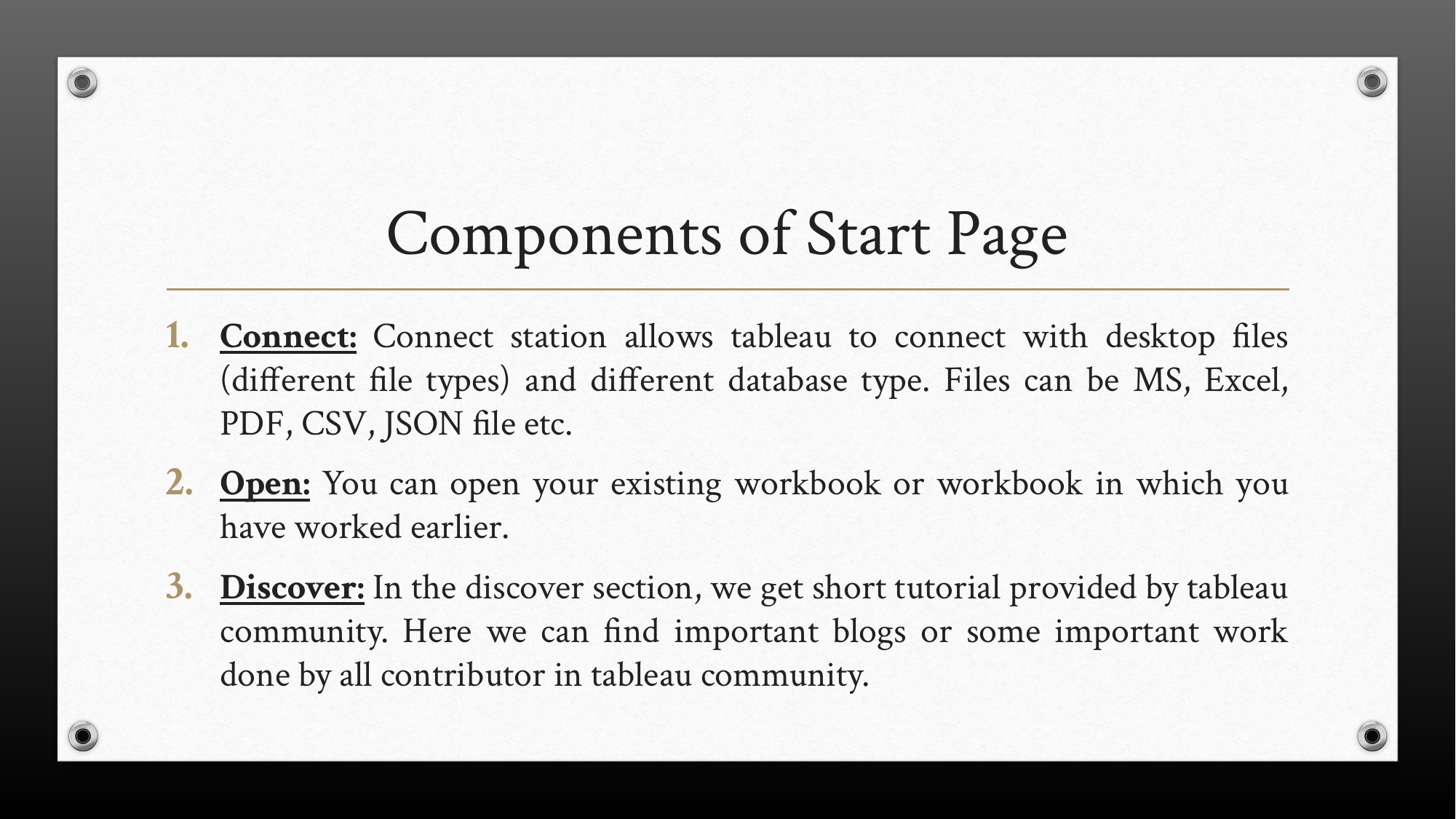

# Components of Start Page
Connect: Connect station allows tableau to connect with desktop files (different file types) and different database type. Files can be MS, Excel, PDF, CSV, JSON file etc.
Open: You can open your existing workbook or workbook in which you have worked earlier.
Discover: In the discover section, we get short tutorial provided by tableau community. Here we can find important blogs or some important work done by all contributor in tableau community.